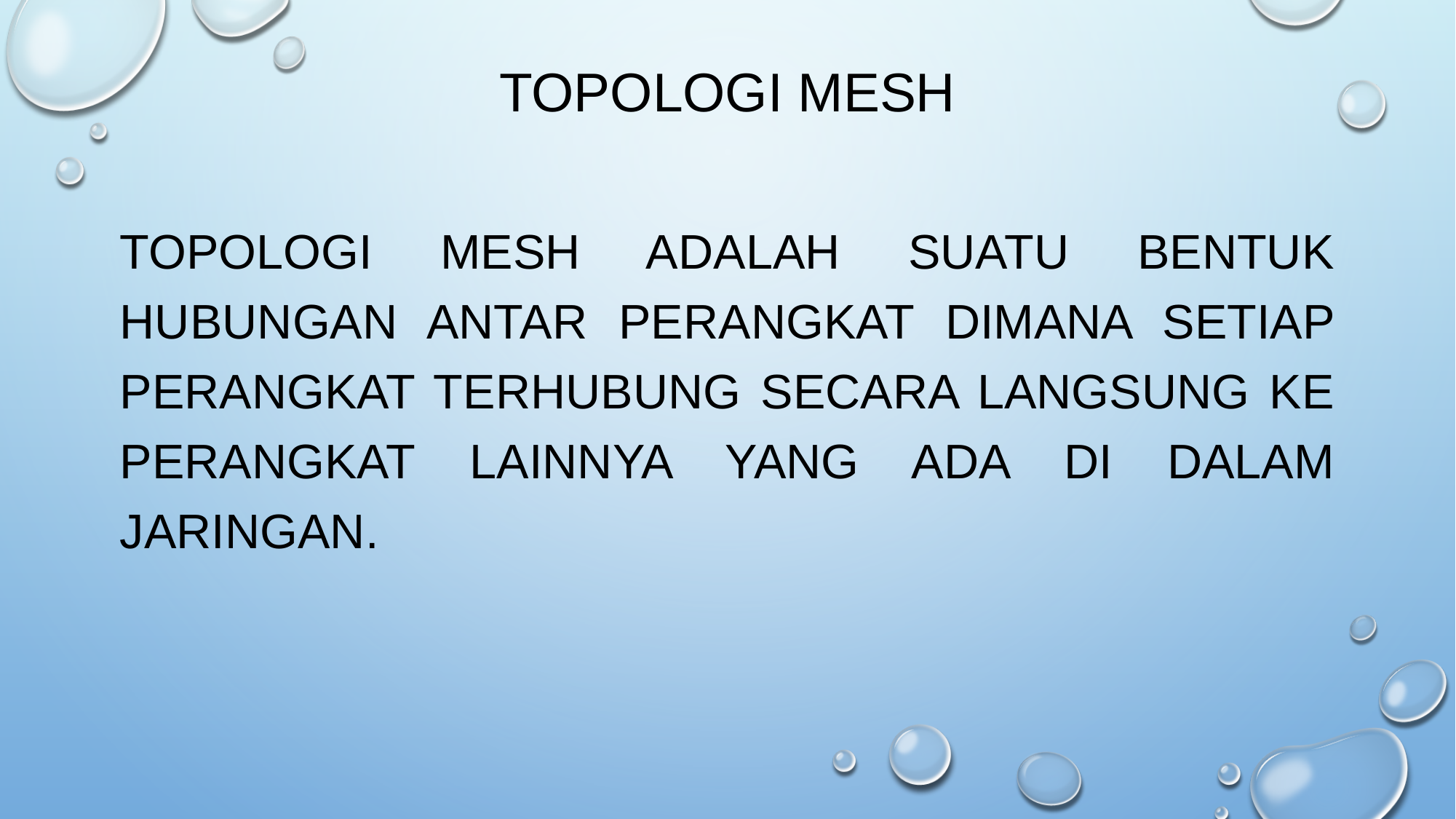

# Topologi mesh
Topologi mesh adalah suatu bentuk hubungan antar perangkat dimana setiap perangkat terhubung secara langsung ke perangkat lainnya yang ada di dalam jaringan.